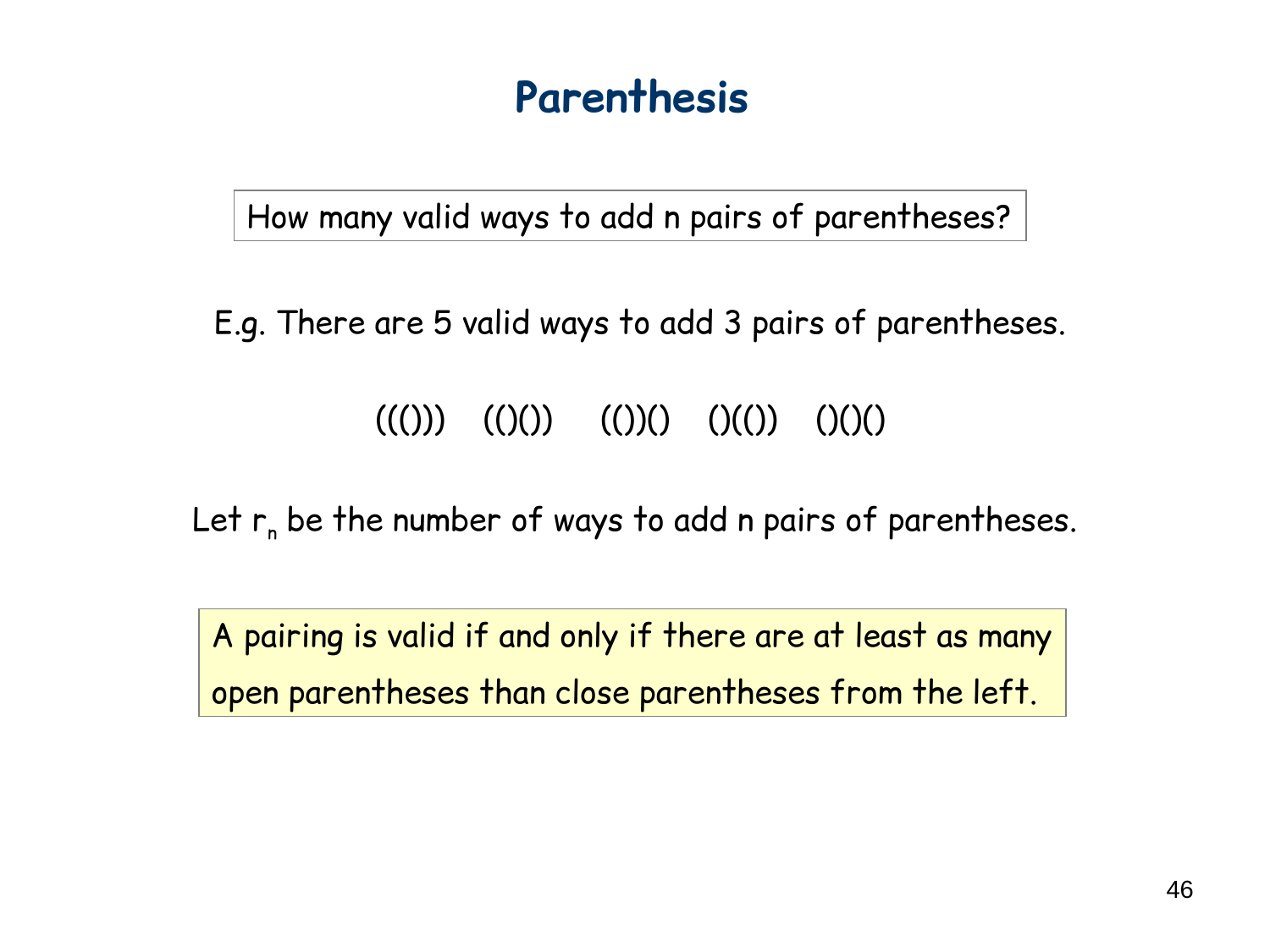

Parenthesis
How many valid ways to add n pairs of parentheses?
E.g. There are 5 valid ways to add 3 pairs of parentheses.
((()))    (()())     (())()    ()(())    ()()()
Let rn be the number of ways to add n pairs of parentheses.
A pairing is valid if and only if there are at least as many
open parentheses than close parentheses from the left.
46